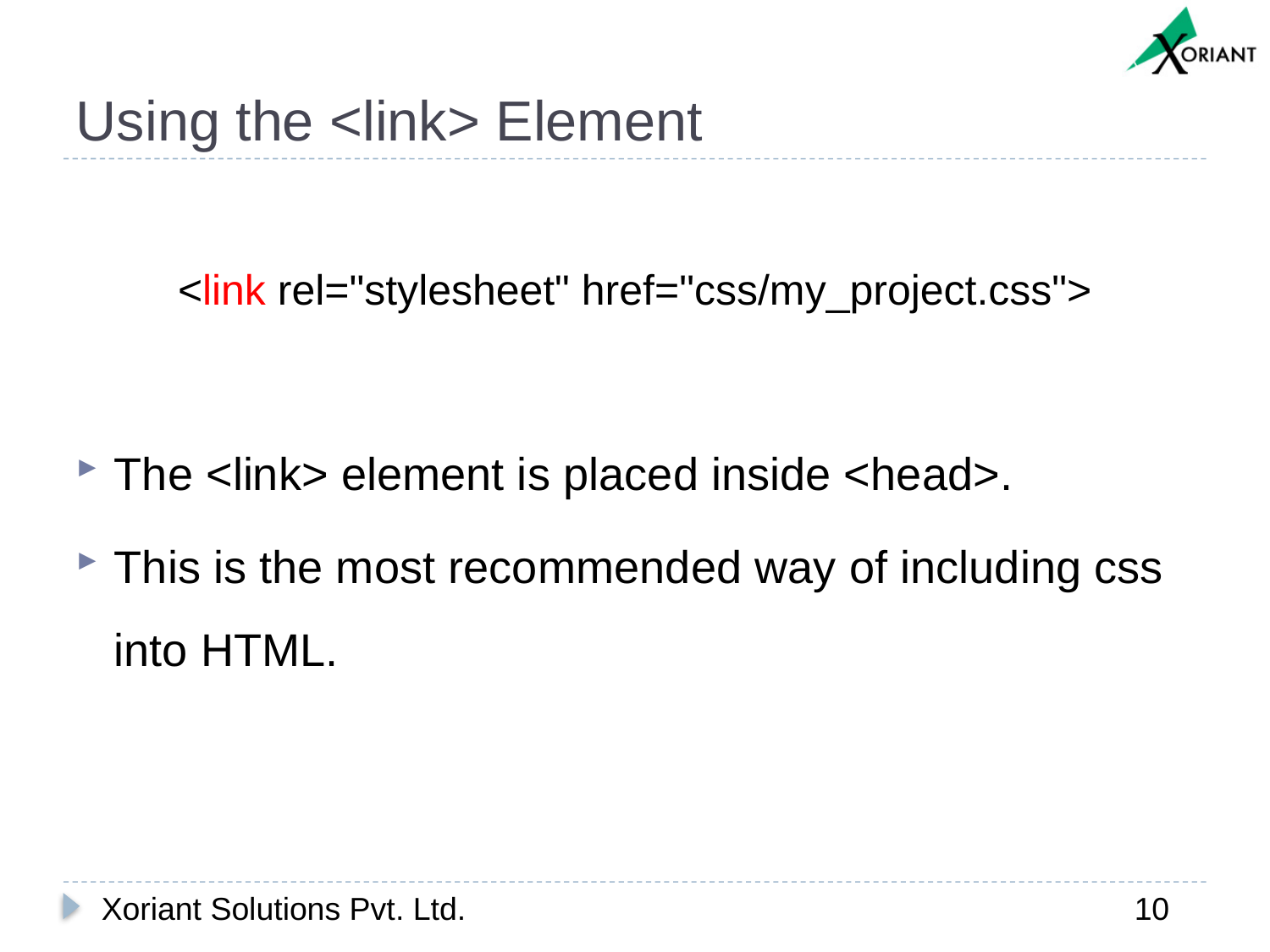

# Using the <link> Element

<link rel="stylesheet" href="css/my_project.css">

The <link> element is placed inside <head>.
This is the most recommended way of including css into HTML.
Xoriant Solutions Pvt. Ltd.
10